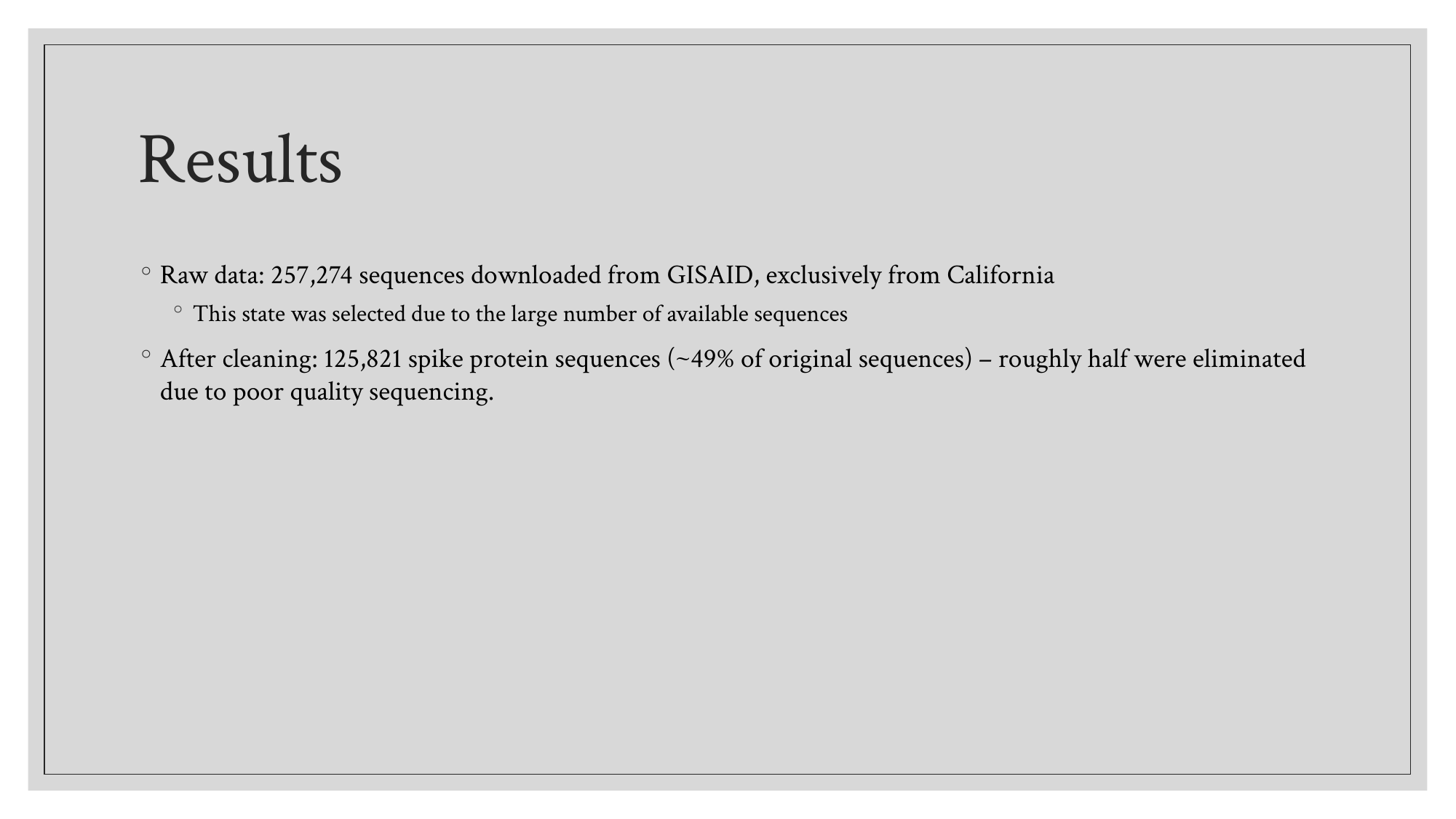

# Results
Raw data: 257,274 sequences downloaded from GISAID, exclusively from California
This state was selected due to the large number of available sequences
After cleaning: 125,821 spike protein sequences (~49% of original sequences) – roughly half were eliminated due to poor quality sequencing.